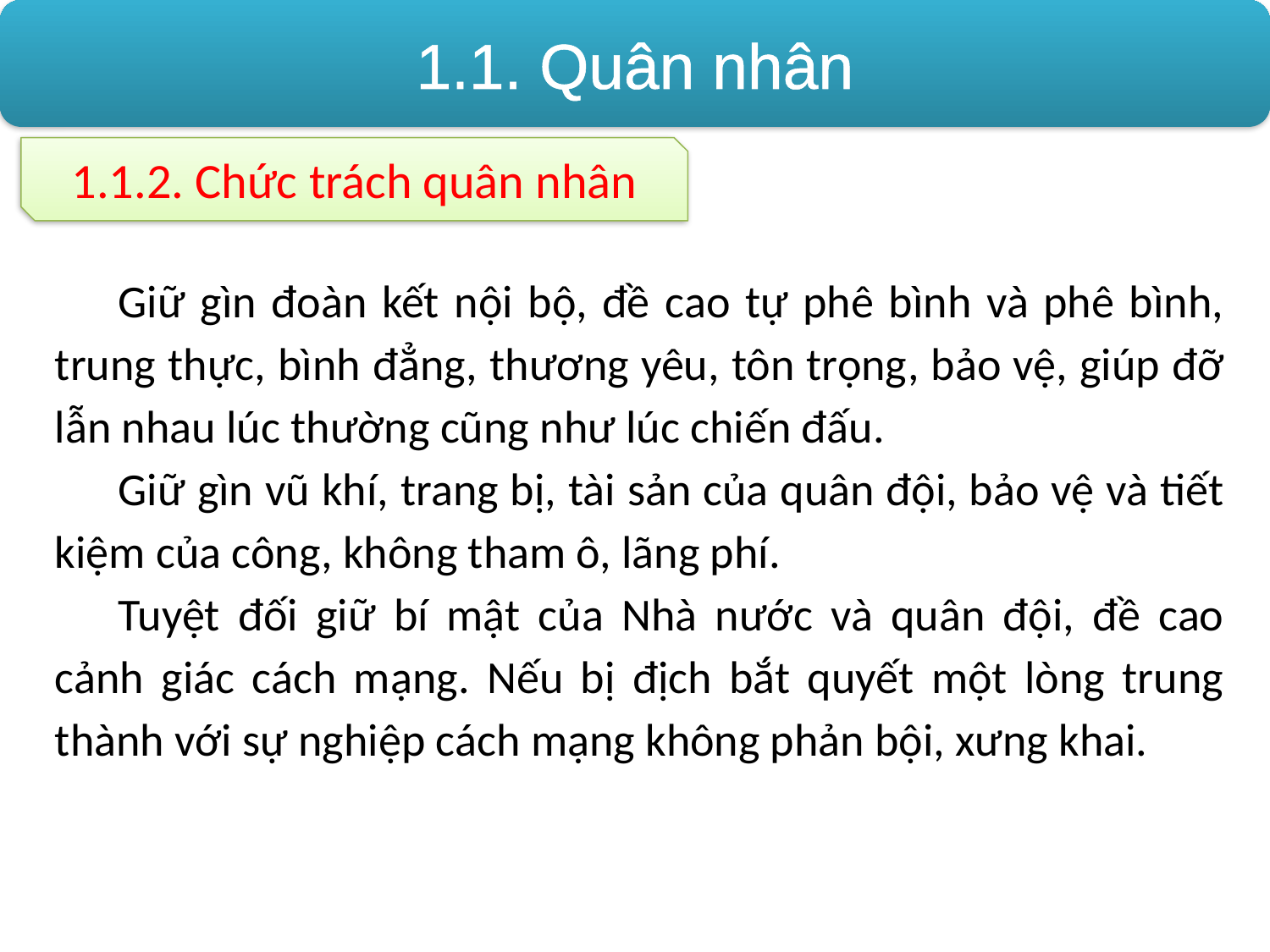

1.1. Quân nhân
1.1.2. Chức trách quân nhân
Giữ gìn đoàn kết nội bộ, đề cao tự phê bình và phê bình, trung thực, bình đẳng, thương yêu, tôn trọng, bảo vệ, giúp đỡ lẫn nhau lúc thường cũng như lúc chiến đấu.
Giữ gìn vũ khí, trang bị, tài sản của quân đội, bảo vệ và tiết kiệm của công, không tham ô, lãng phí.
Tuyệt đối giữ bí mật của Nhà nước và quân đội, đề cao cảnh giác cách mạng. Nếu bị địch bắt quyết một lòng trung thành với sự nghiệp cách mạng không phản bội, xưng khai.